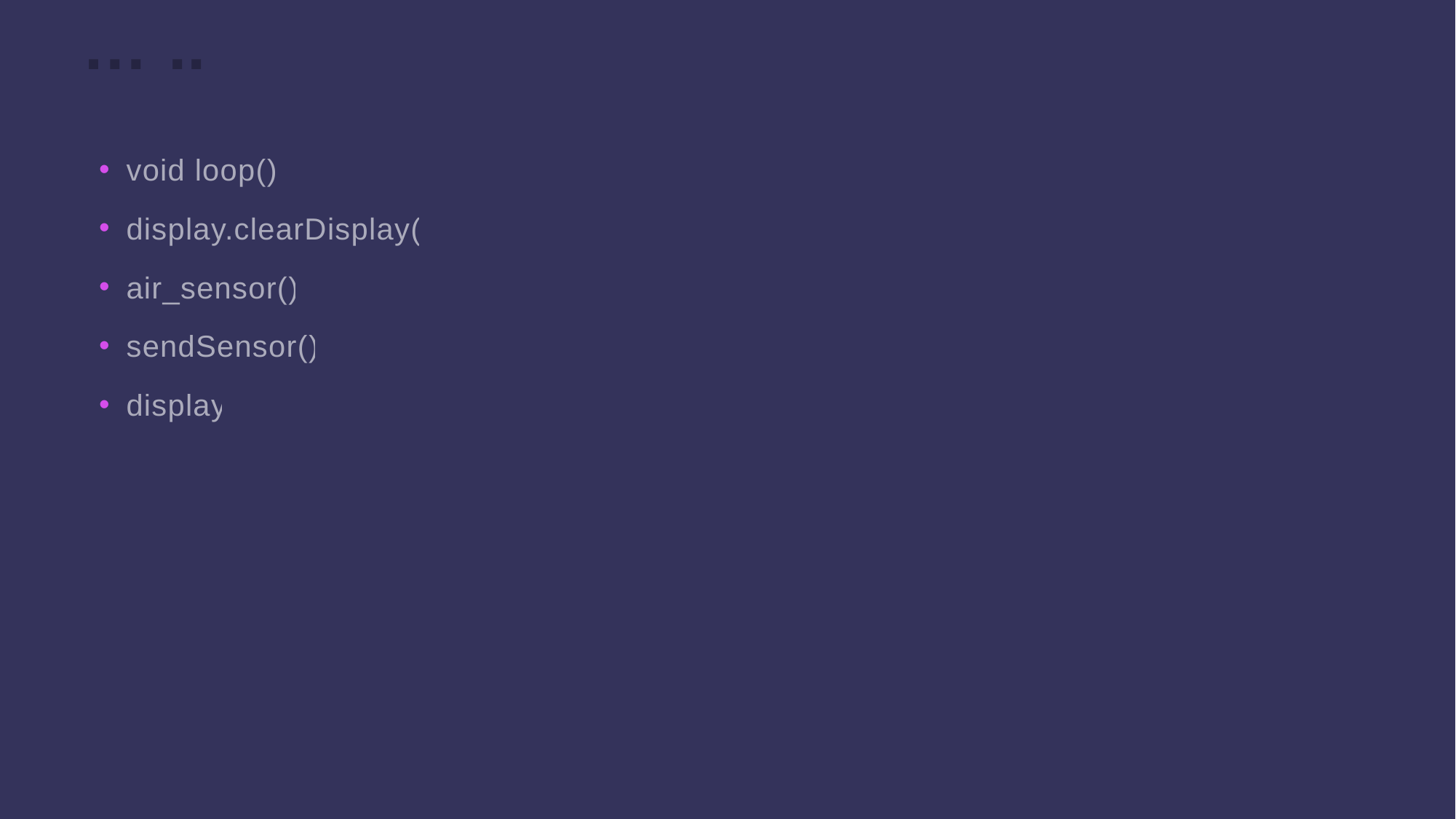

# … ..
void loop() {
display.clearDisplay();
air_sensor();
sendSensor();
display